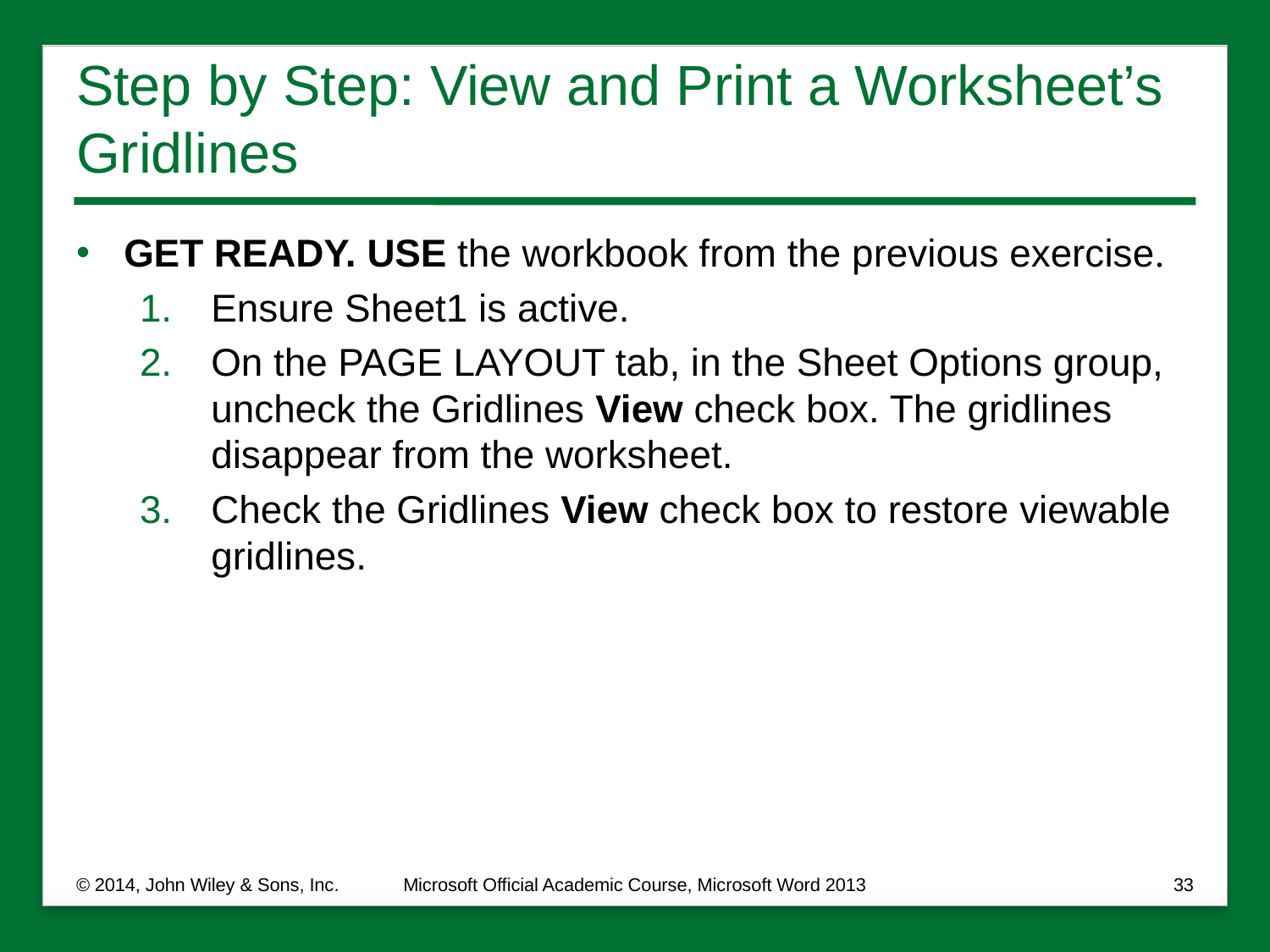

# Step by Step: View and Print a Worksheet’s Gridlines
GET READY. USE the workbook from the previous exercise.
Ensure Sheet1 is active.
On the PAGE LAYOUT tab, in the Sheet Options group, uncheck the Gridlines View check box. The gridlines disappear from the worksheet.
Check the Gridlines View check box to restore viewable gridlines.
© 2014, John Wiley & Sons, Inc.
Microsoft Official Academic Course, Microsoft Word 2013
33